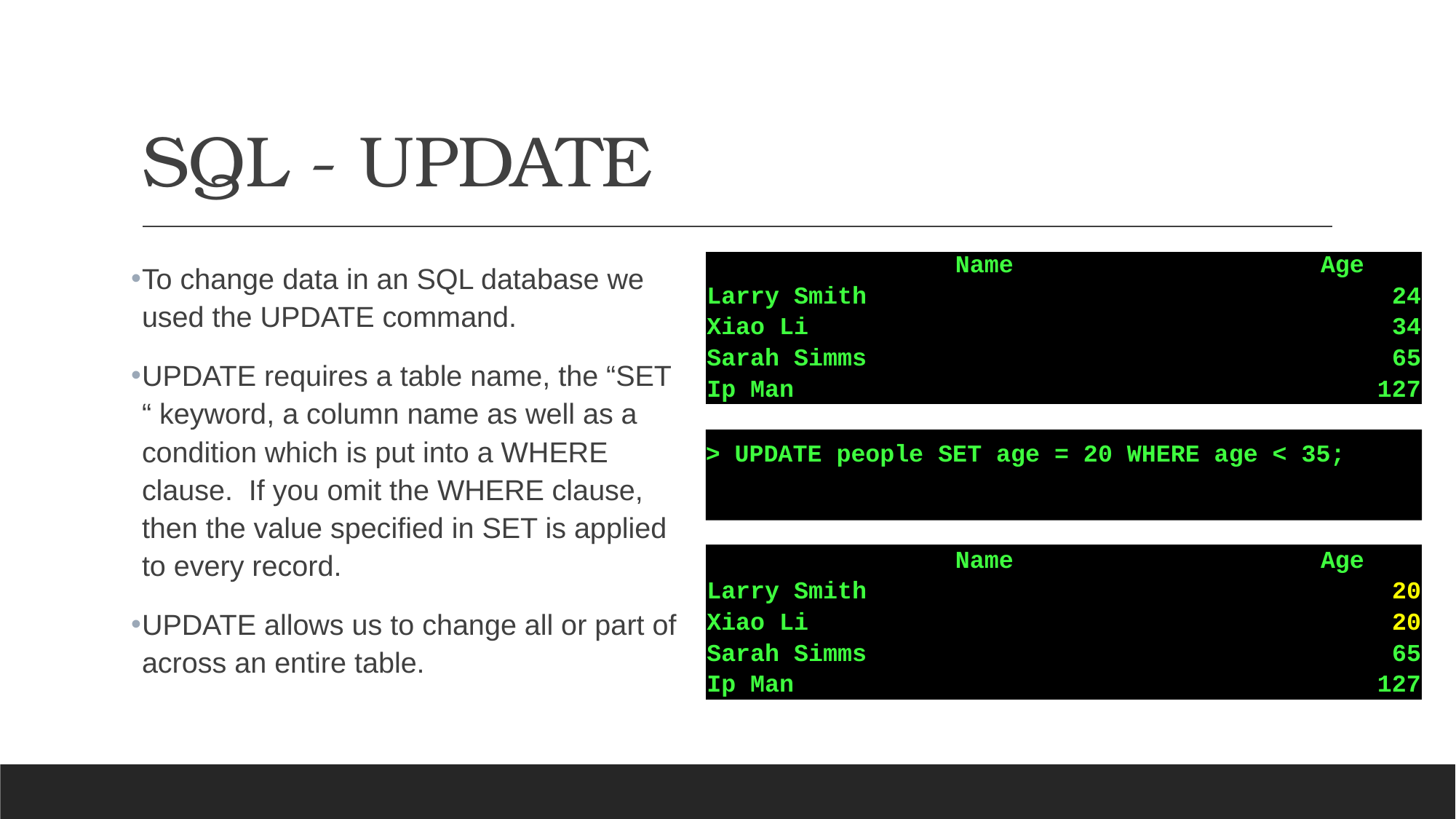

# SQL - UPDATE
To change data in an SQL database we used the UPDATE command.
UPDATE requires a table name, the “SET “ keyword, a column name as well as a condition which is put into a WHERE clause.  If you omit the WHERE clause, then the value specified in SET is applied to every record.
UPDATE allows us to change all or part of across an entire table.
| Name | Age |
| --- | --- |
| Larry Smith | 24 |
| Xiao Li | 34 |
| Sarah Simms | 65 |
| Ip Man | 127 |
> UPDATE people SET age = 20 WHERE age < 35;

| Name | Age |
| --- | --- |
| Larry Smith | 20 |
| Xiao Li | 20 |
| Sarah Simms | 65 |
| Ip Man | 127 |